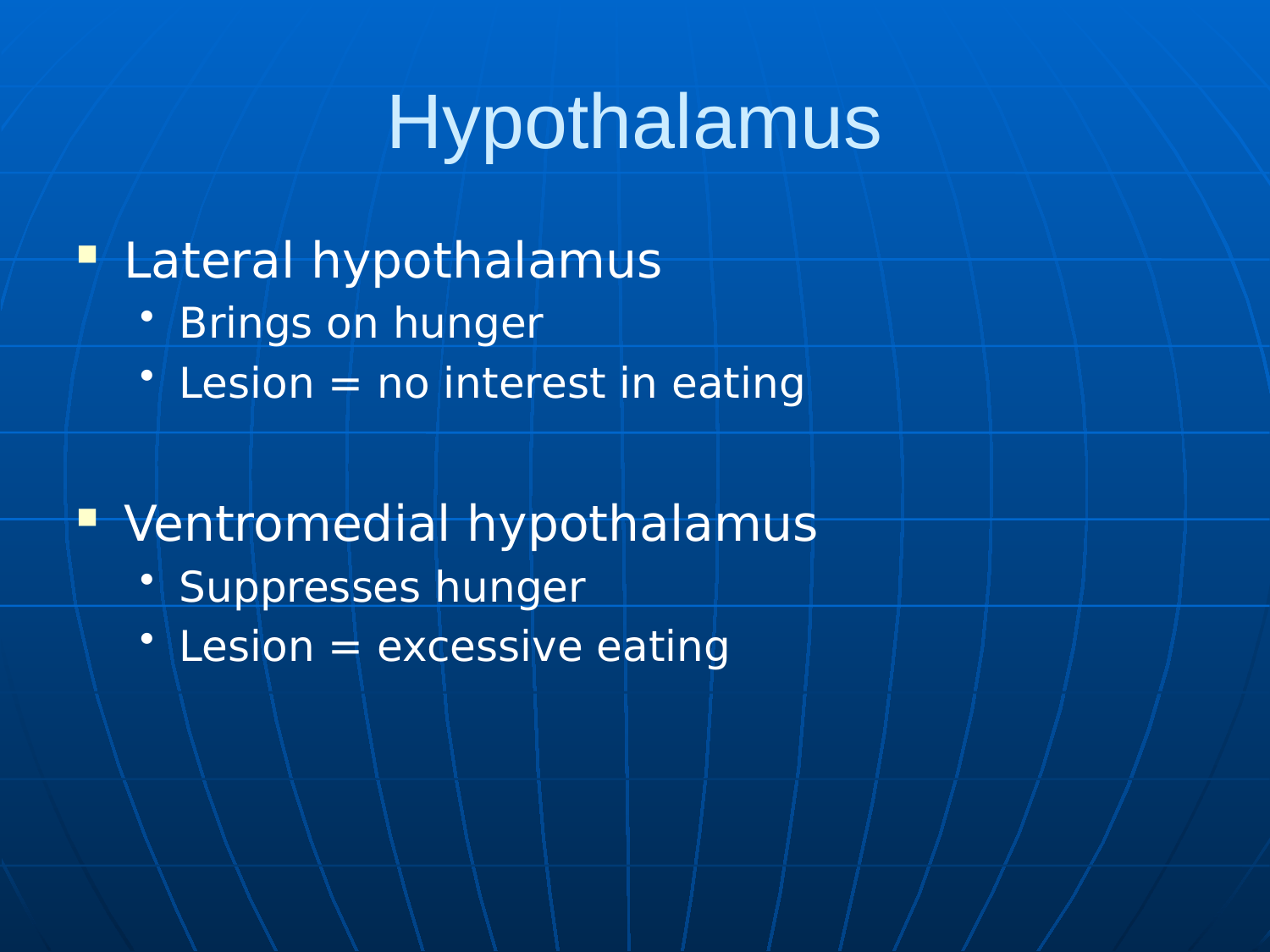

# Hypothalamus
Lateral hypothalamus
Brings on hunger
Lesion = no interest in eating

Ventromedial hypothalamus
Suppresses hunger
Lesion = excessive eating